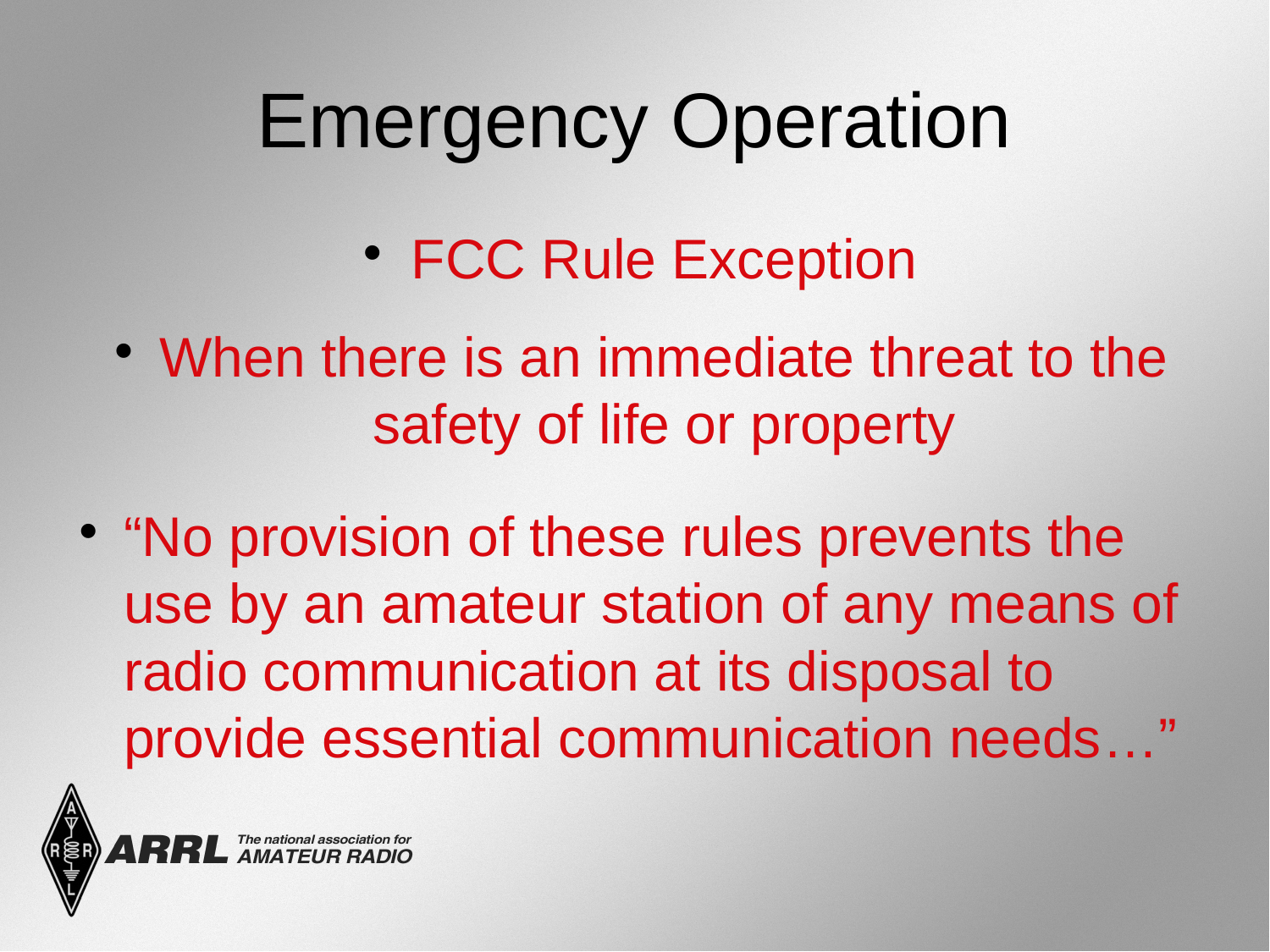

Emergency Operation

FCC Rule Exception
When there is an immediate threat to the safety of life or property
“No provision of these rules prevents the use by an amateur station of any means of radio communication at its disposal to provide essential communication needs…”